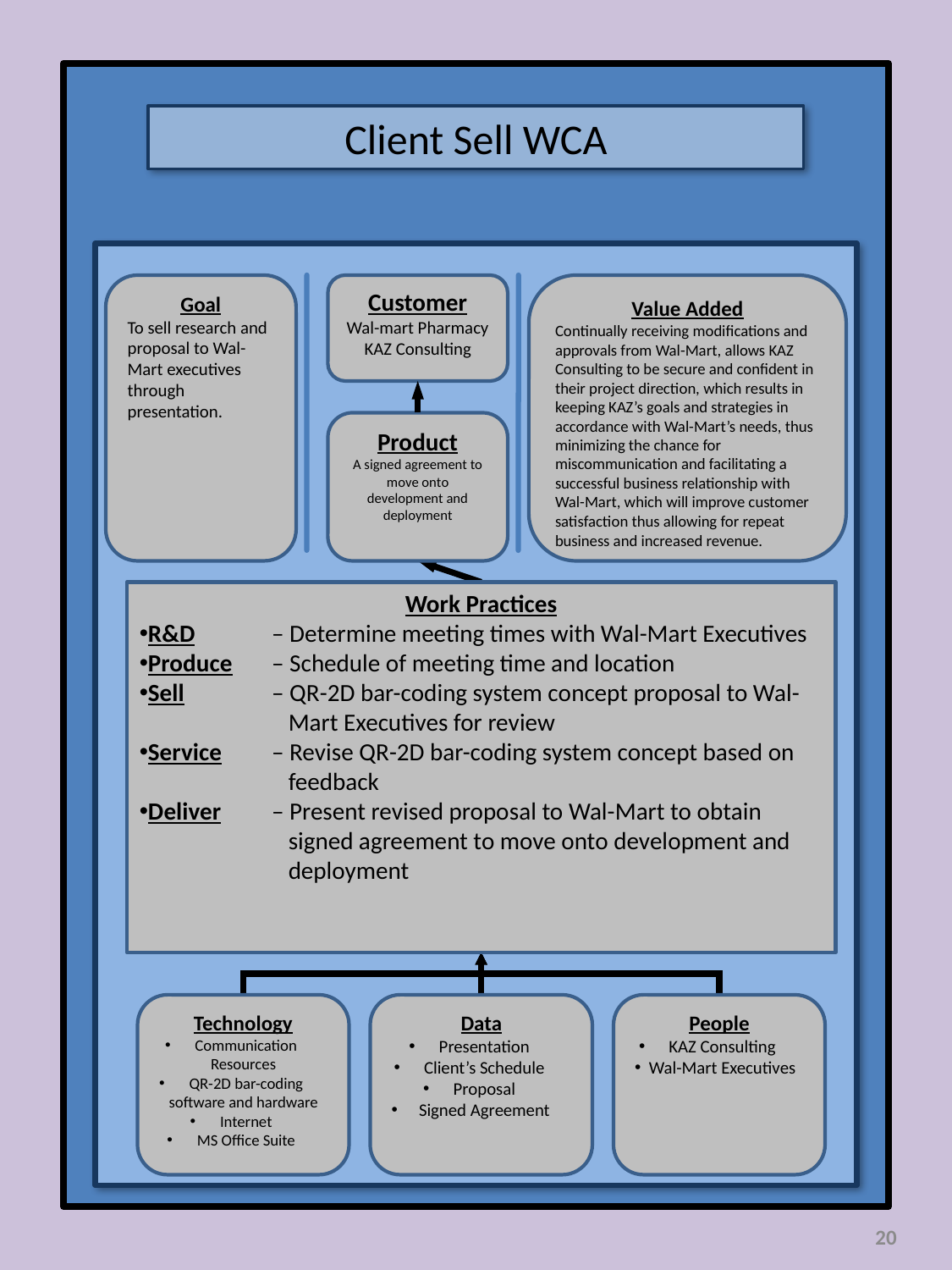

Client Sell WCA

Goal
To sell research and proposal to Wal-Mart executives through presentation.
Customer
Wal-mart Pharmacy
KAZ Consulting
Value Added
Continually receiving modifications and approvals from Wal-Mart, allows KAZ Consulting to be secure and confident in their project direction, which results in keeping KAZ’s goals and strategies in accordance with Wal-Mart’s needs, thus minimizing the chance for miscommunication and facilitating a successful business relationship with Wal-Mart, which will improve customer satisfaction thus allowing for repeat business and increased revenue.
Product
A signed agreement to move onto development and deployment
Work Practices
R&D	 – Determine meeting times with Wal-Mart Executives
Produce	 – Schedule of meeting time and location
Sell 	 – QR-2D bar-coding system concept proposal to Wal-	    Mart Executives for review
Service 	 – Revise QR-2D bar-coding system concept based on 	    feedback
Deliver	 – Present revised proposal to Wal-Mart to obtain 	  	    signed agreement to move onto development and 	    deployment
Technology
Communication Resources
QR-2D bar-coding software and hardware
Internet
MS Office Suite
Data
Presentation
Client’s Schedule
Proposal
Signed Agreement
People
KAZ Consulting
Wal-Mart Executives

20